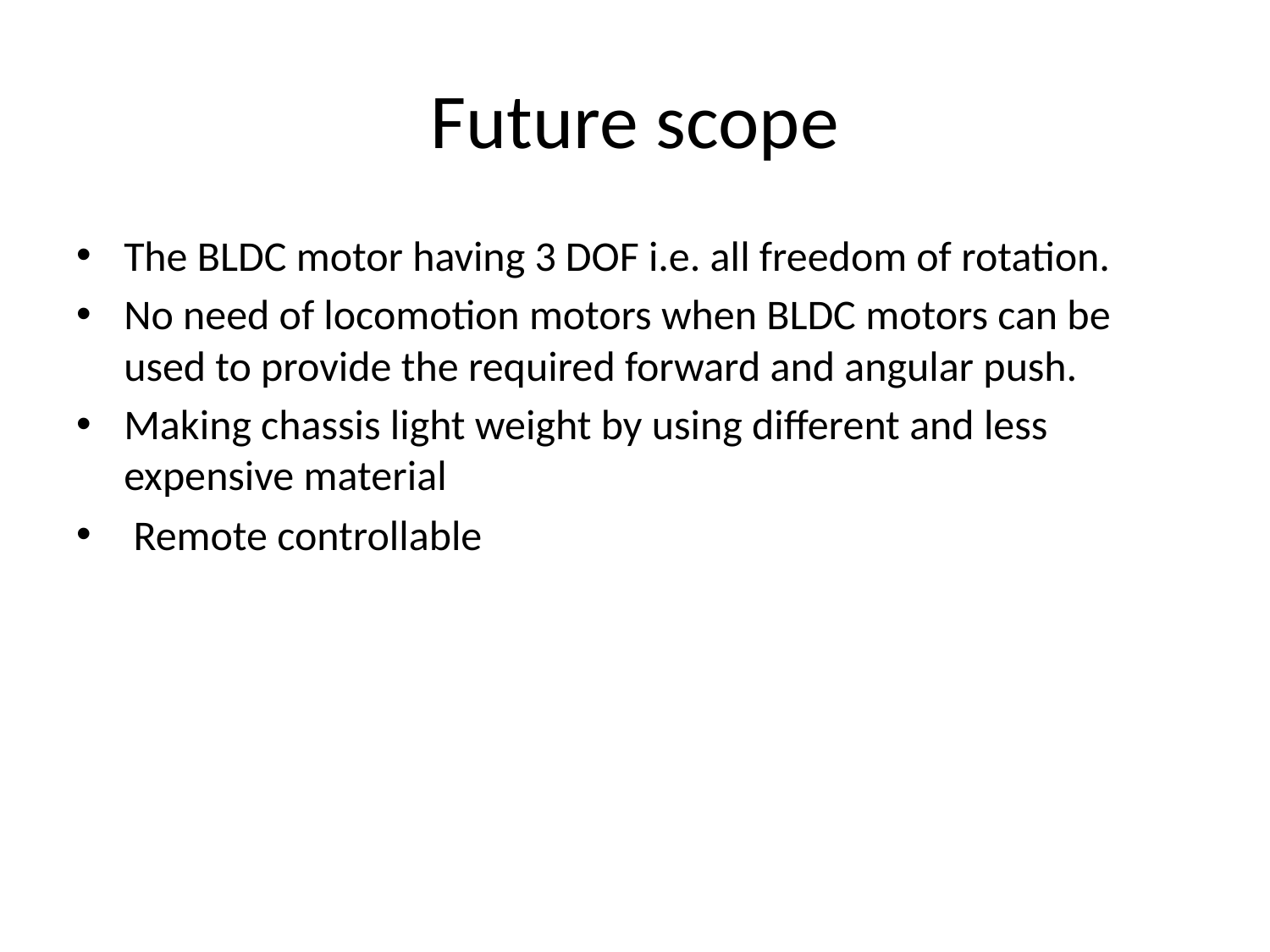

# Future scope
The BLDC motor having 3 DOF i.e. all freedom of rotation.
No need of locomotion motors when BLDC motors can be used to provide the required forward and angular push.
Making chassis light weight by using different and less expensive material
 Remote controllable